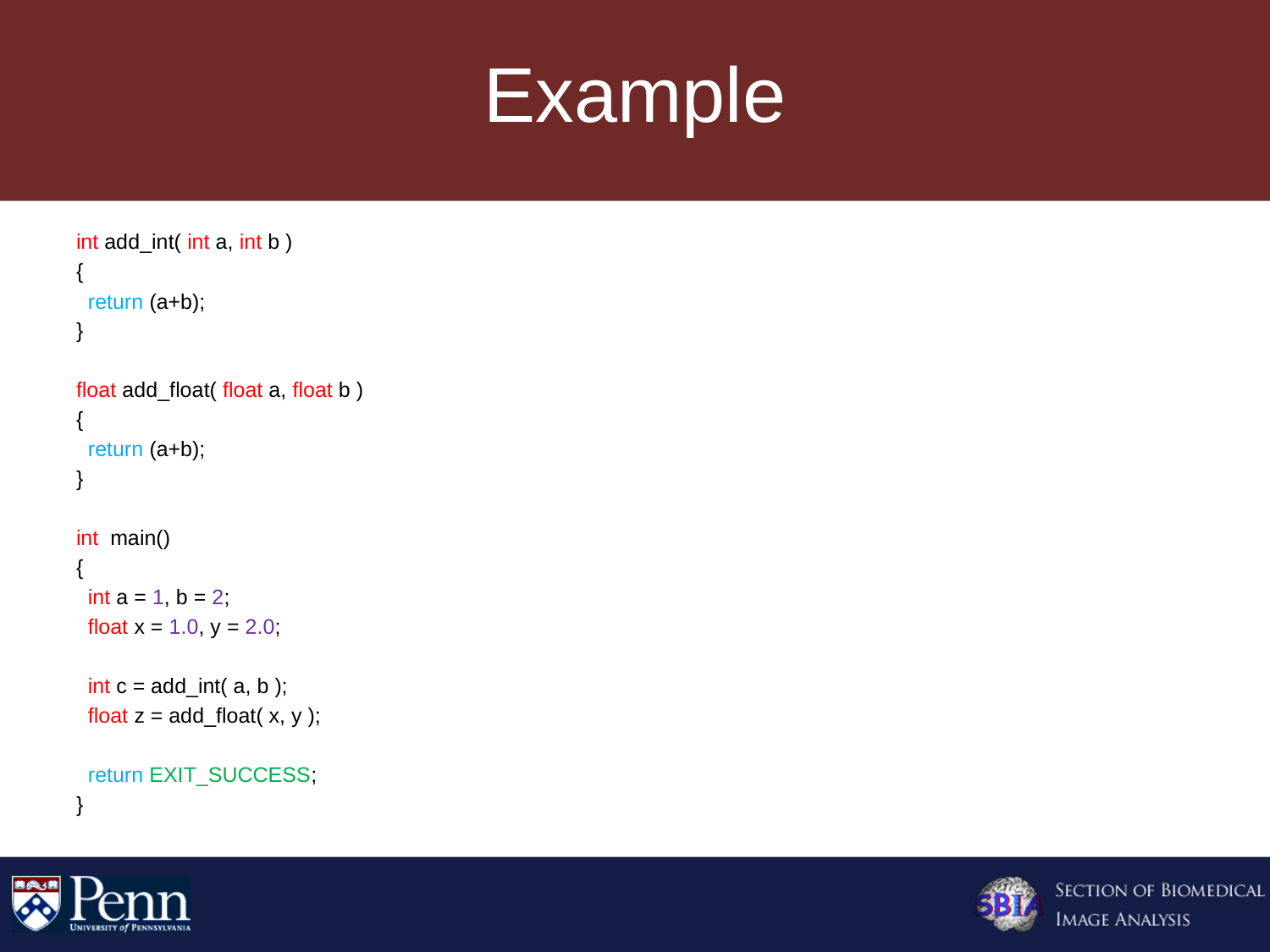

# Example
int add_int( int a, int b )
{
  return (a+b);
}

float add_float( float a, float b )
{
  return (a+b);
}

int  main()
{
  int a = 1, b = 2;
  float x = 1.0, y = 2.0;

  int c = add_int( a, b );
  float z = add_float( x, y );

  return EXIT_SUCCESS;
}